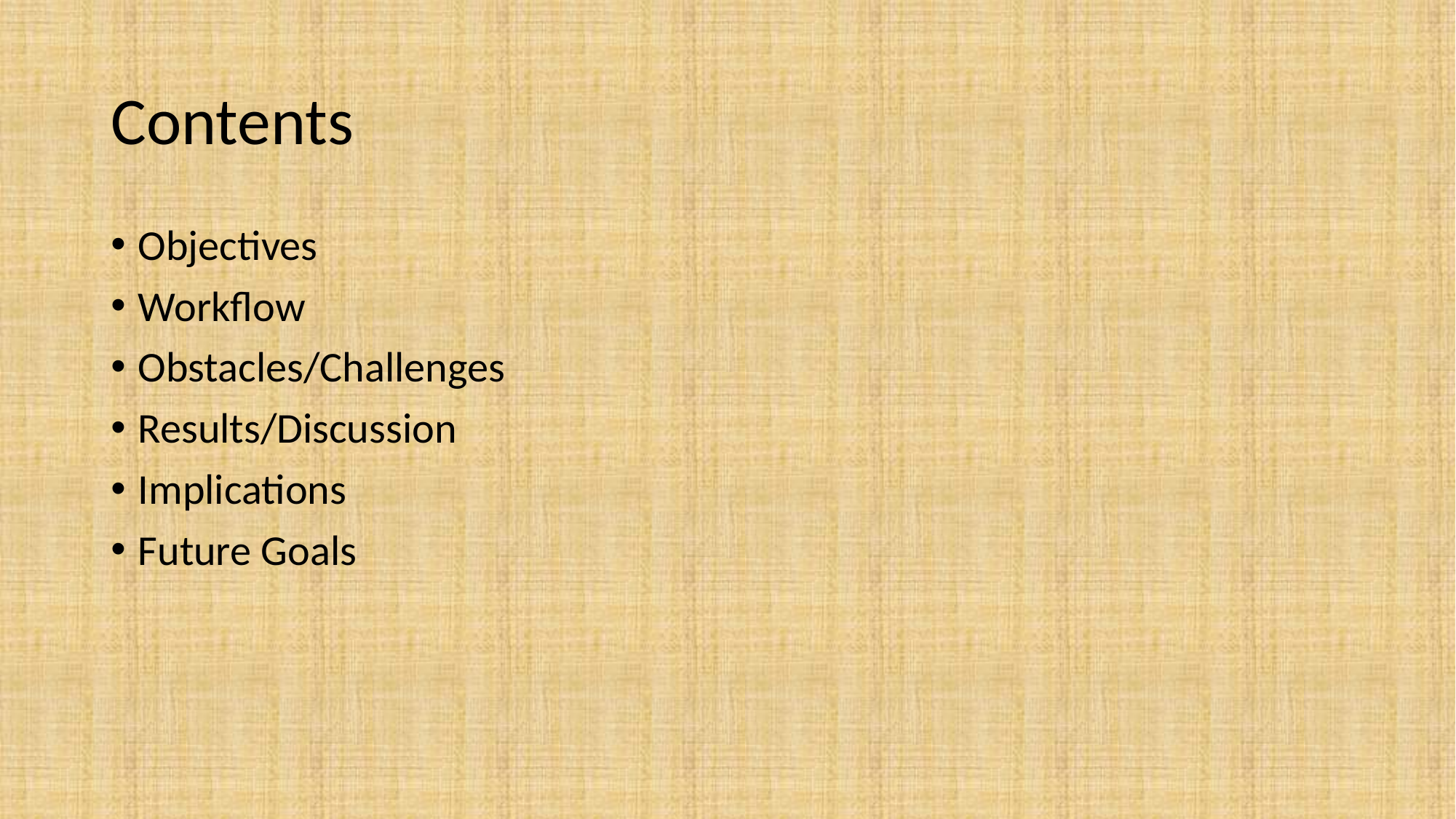

# Contents
Objectives
Workflow
Obstacles/Challenges
Results/Discussion
Implications
Future Goals